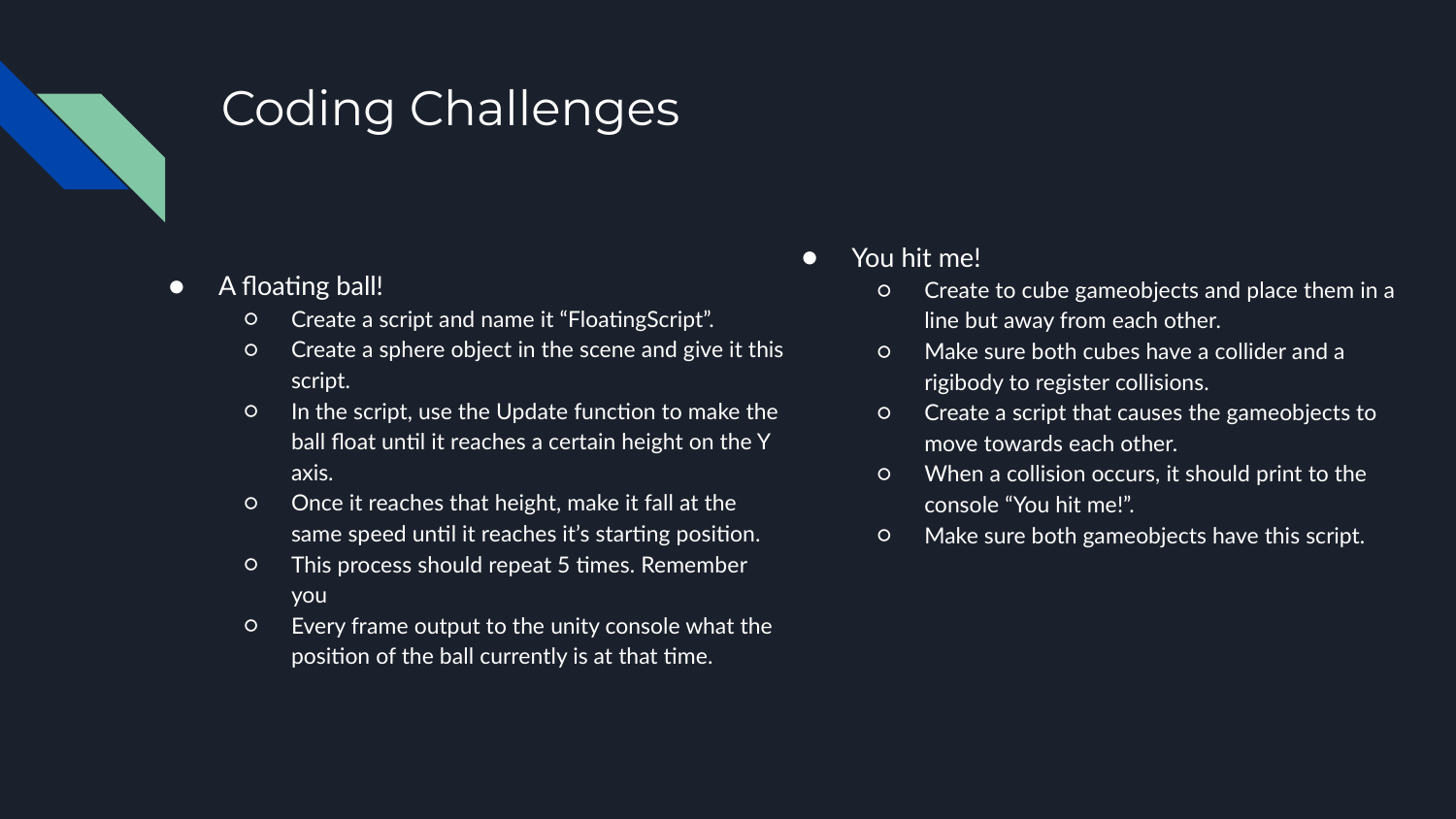

# Coding Challenges
You hit me!
Create to cube gameobjects and place them in a line but away from each other.
Make sure both cubes have a collider and a rigibody to register collisions.
Create a script that causes the gameobjects to move towards each other.
When a collision occurs, it should print to the console “You hit me!”.
Make sure both gameobjects have this script.
A floating ball!
Create a script and name it “FloatingScript”.
Create a sphere object in the scene and give it this script.
In the script, use the Update function to make the ball float until it reaches a certain height on the Y axis.
Once it reaches that height, make it fall at the same speed until it reaches it’s starting position.
This process should repeat 5 times. Remember you
Every frame output to the unity console what the position of the ball currently is at that time.